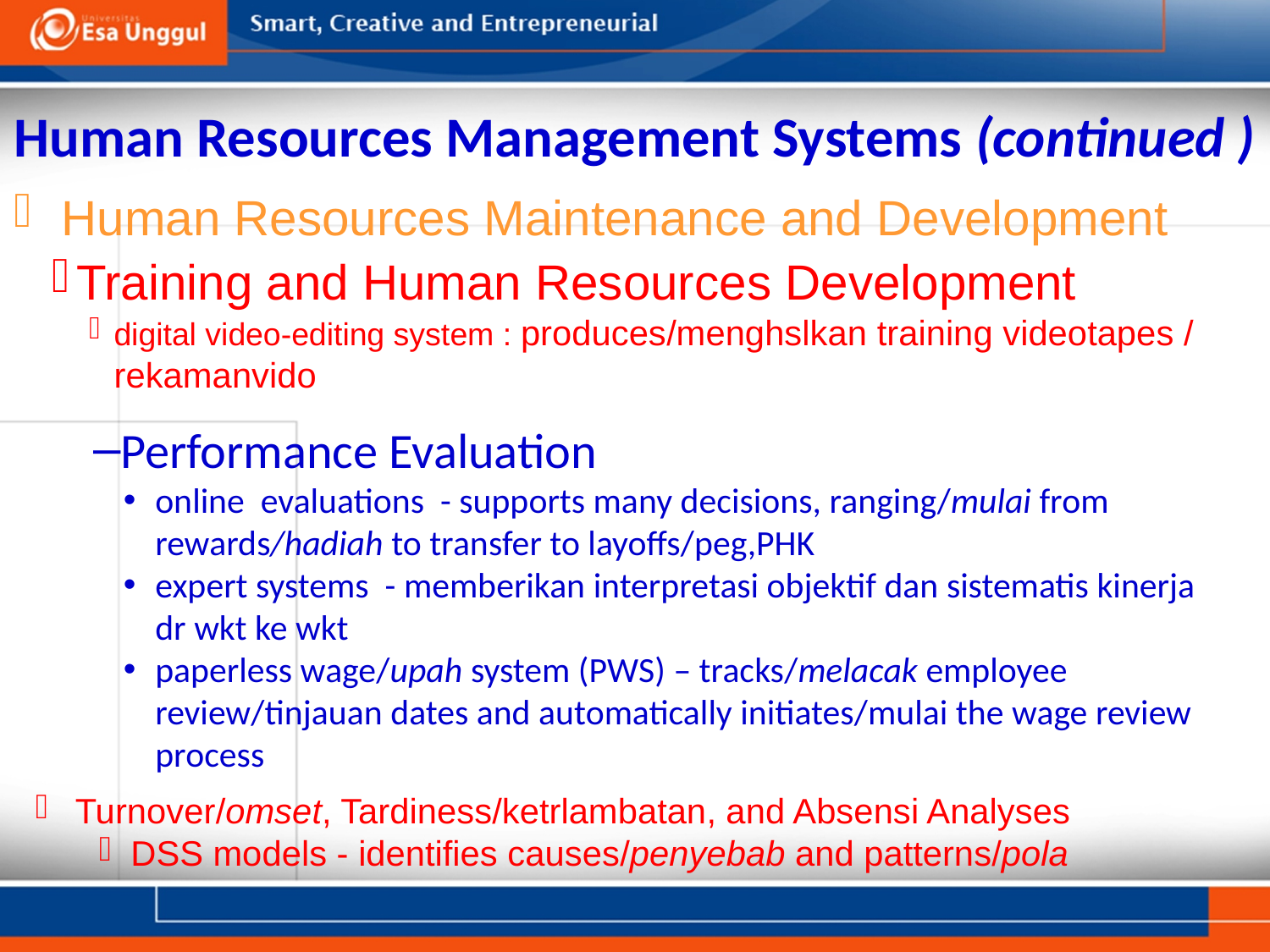

# Human Resources Management Systems (continued )
Human Resources Maintenance and Development
Training and Human Resources Development
digital video-editing system : produces/menghslkan training videotapes / rekamanvido
Performance Evaluation
online  evaluations  - supports many decisions, ranging/mulai from rewards/hadiah to transfer to layoffs/peg,PHK
expert systems  - memberikan interpretasi objektif dan sistematis kinerja dr wkt ke wkt
paperless wage/upah system (PWS) – tracks/melacak employee review/tinjauan dates and automatically initiates/mulai the wage review process
Turnover/omset, Tardiness/ketrlambatan, and Absensi Analyses
DSS models - identifies causes/penyebab and patterns/pola